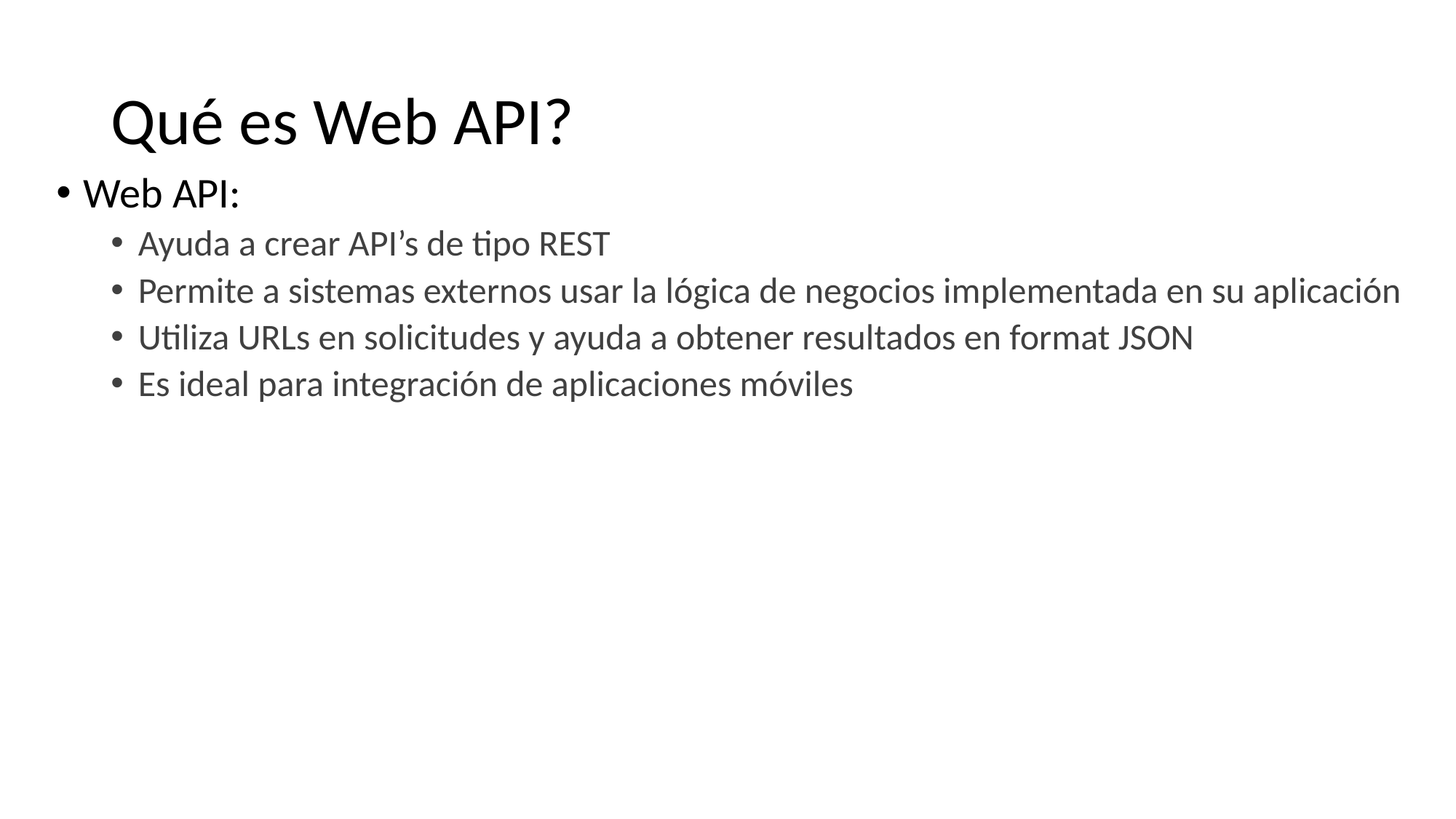

# Qué es Web API?
Web API:
Ayuda a crear API’s de tipo REST
Permite a sistemas externos usar la lógica de negocios implementada en su aplicación
Utiliza URLs en solicitudes y ayuda a obtener resultados en format JSON
Es ideal para integración de aplicaciones móviles